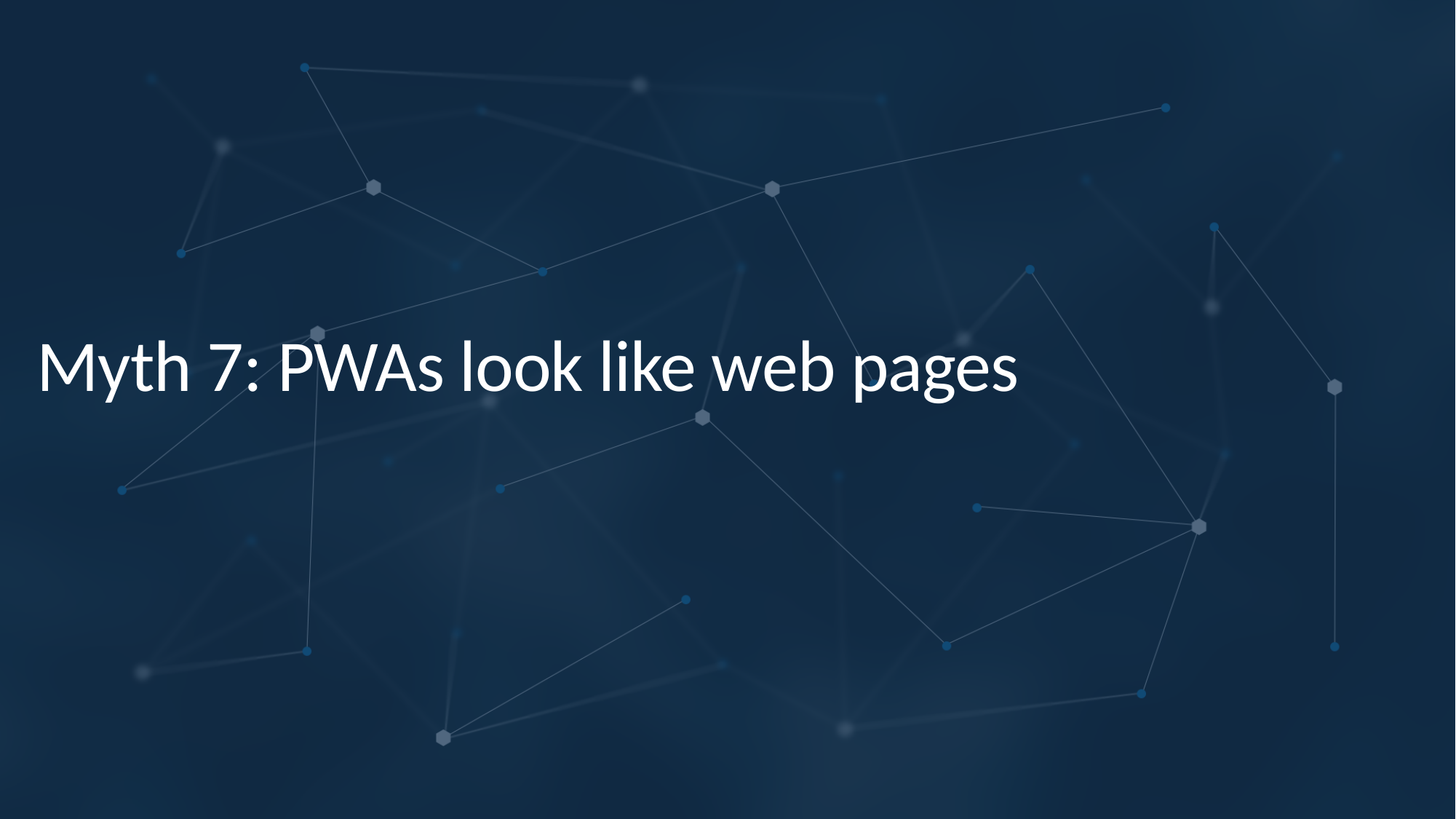

# Myth 7: PWAs look like web pages